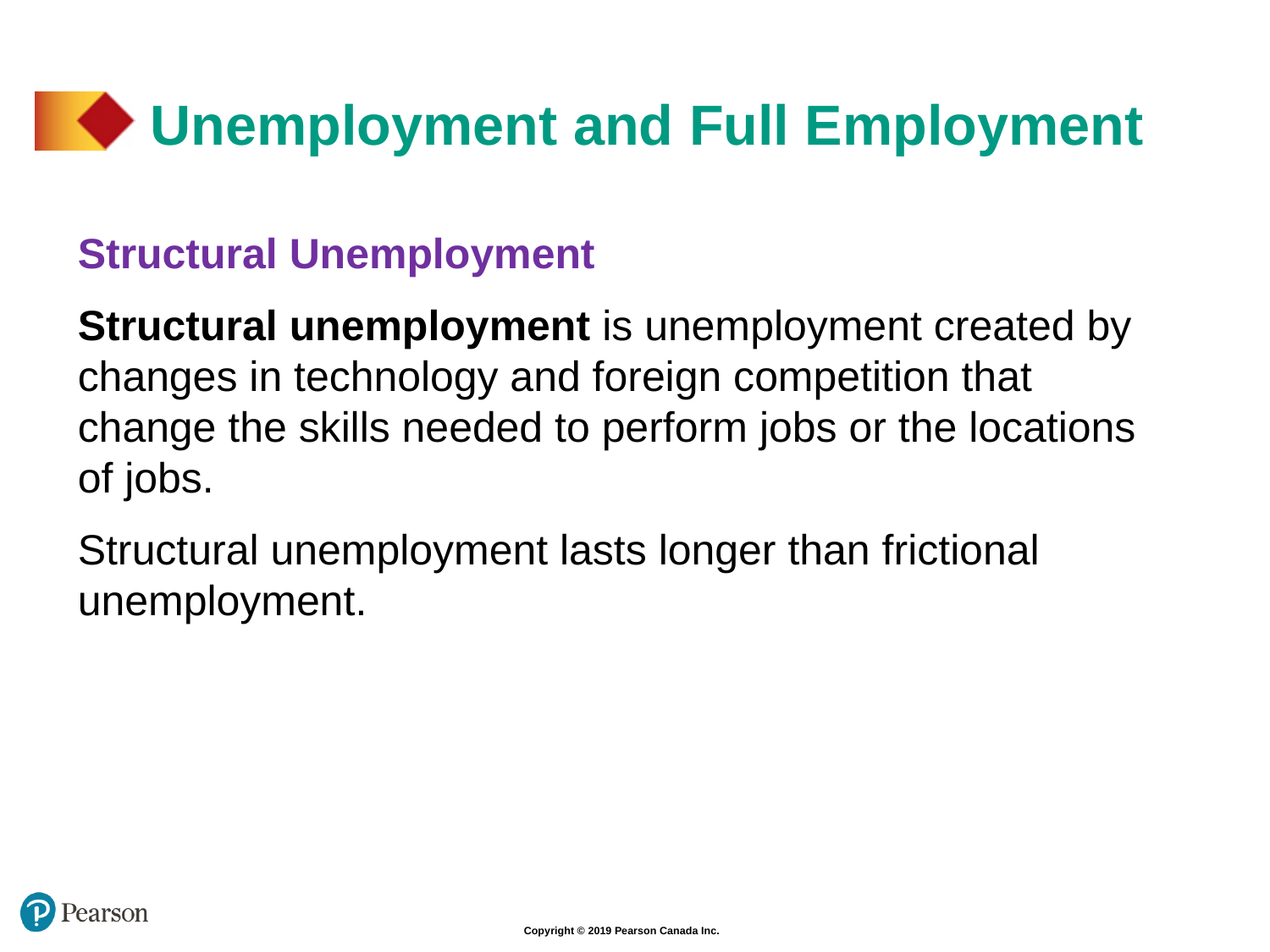

# Unemployment and Full Employment
Structural Unemployment
Structural unemployment is unemployment created by changes in technology and foreign competition that change the skills needed to perform jobs or the locations of jobs.
Structural unemployment lasts longer than frictional unemployment.